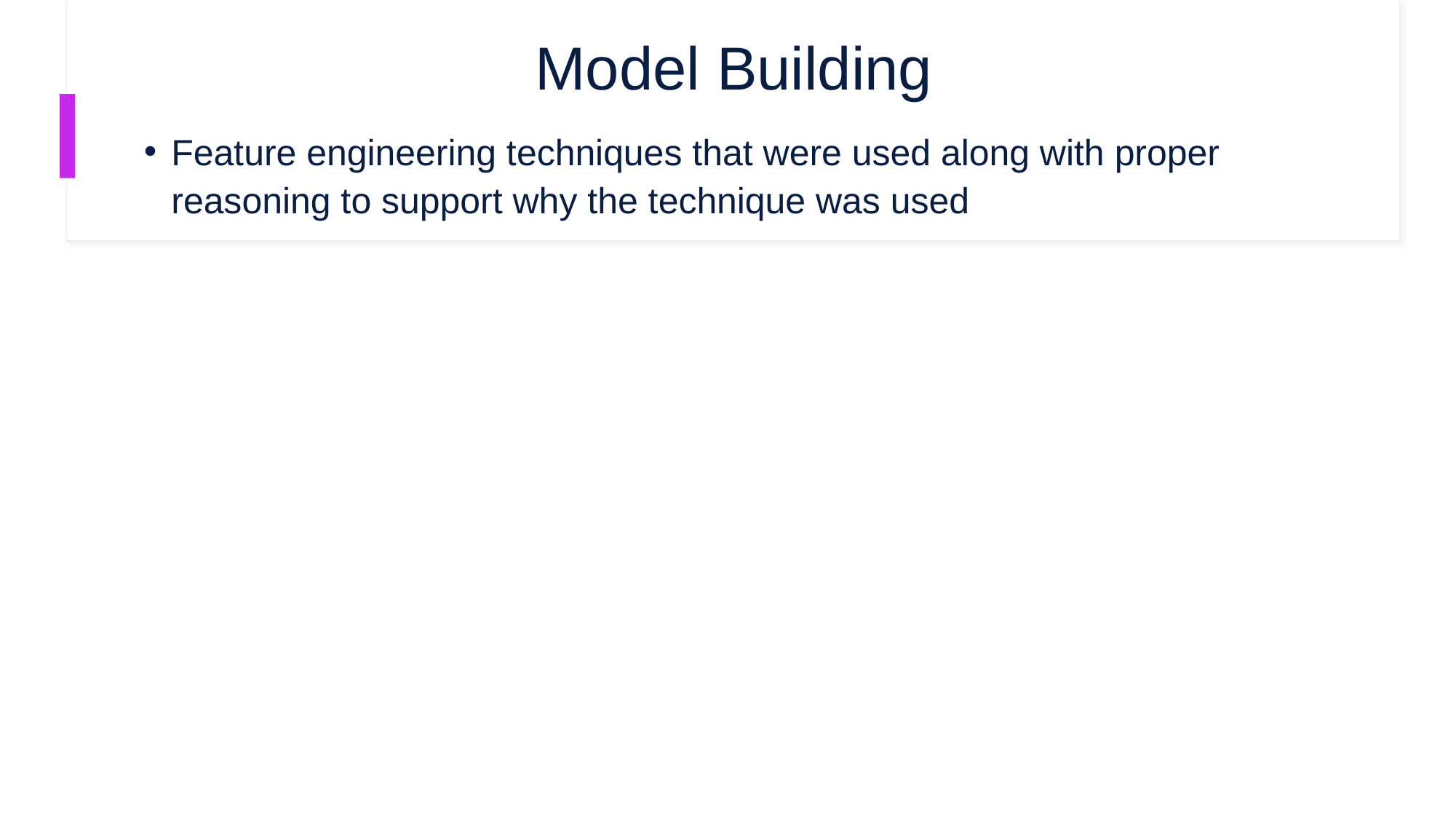

# Model Building
Feature engineering techniques that were used along with proper reasoning to support why the technique was used